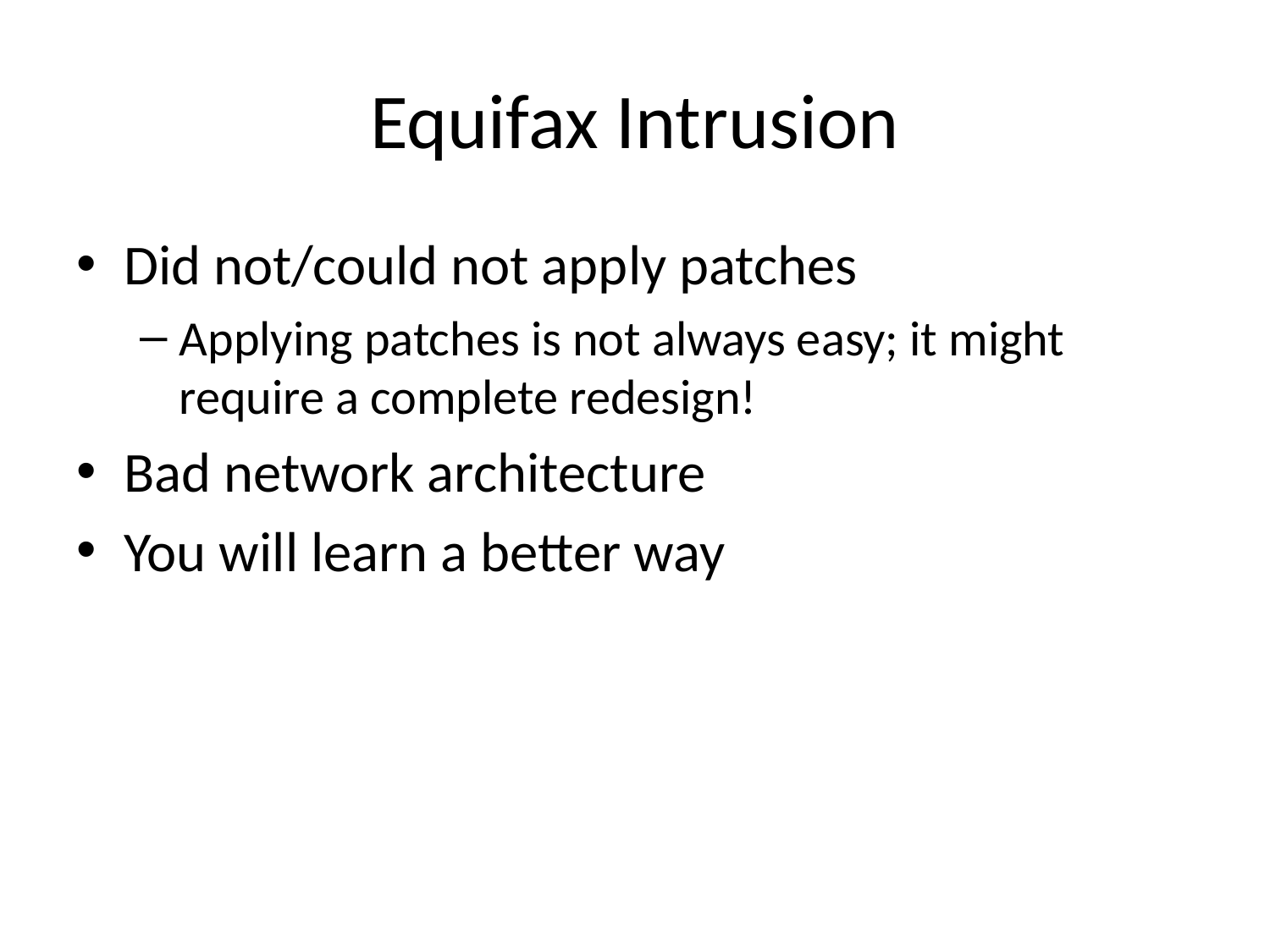

# Equifax Intrusion
Did not/could not apply patches
Applying patches is not always easy; it might require a complete redesign!
Bad network architecture
You will learn a better way